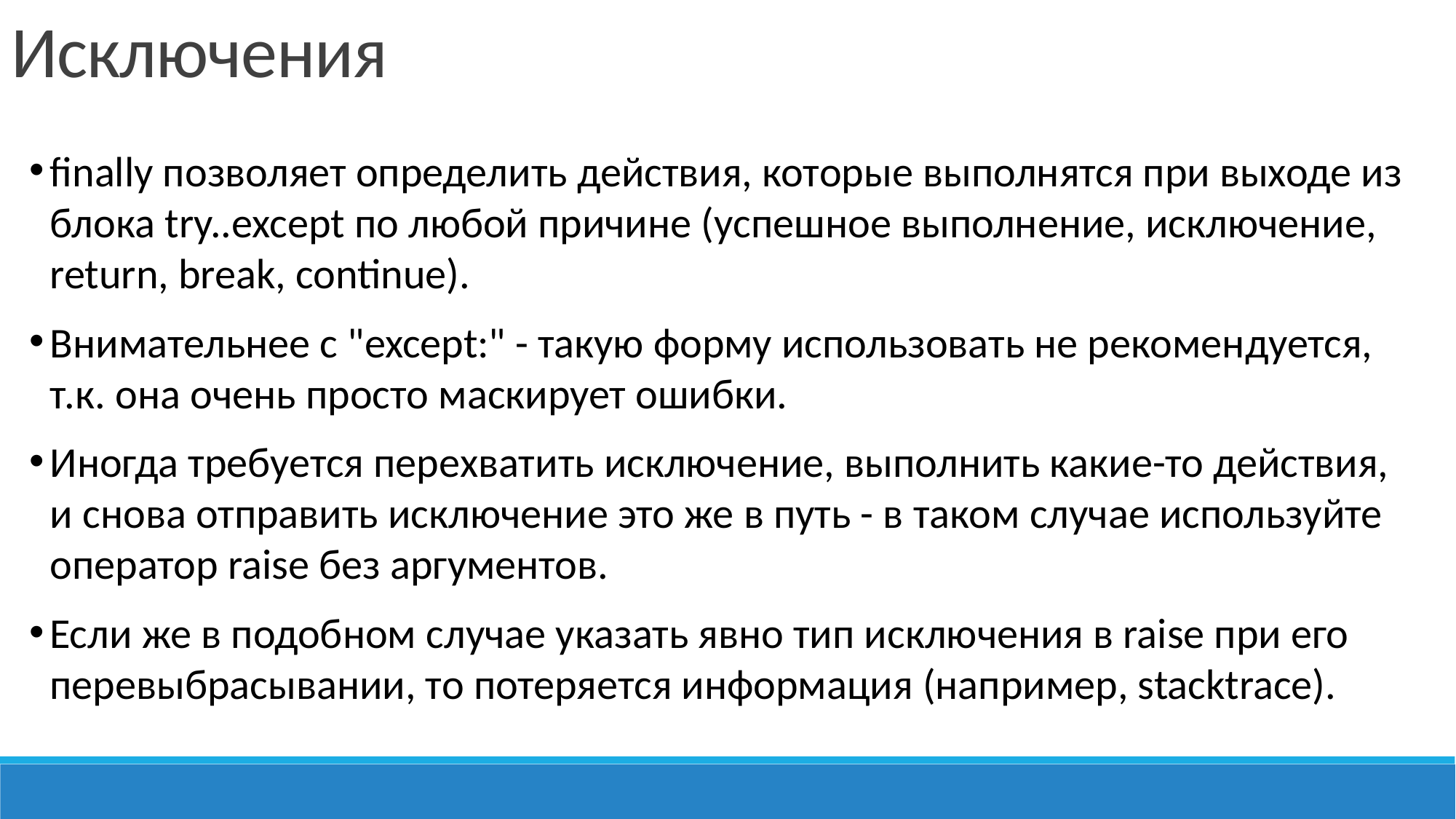

Исключения
finally позволяет определить действия, которые выполнятся при выходе из блока try..except по любой причине (успешное выполнение, исключение, return, break, continue).
Внимательнее с "except:" - такую форму использовать не рекомендуется, т.к. она очень просто маскирует ошибки.
Иногда требуется перехватить исключение, выполнить какие-то действия, и снова отправить исключение это же в путь - в таком случае используйте оператор raise без аргументов.
Если же в подобном случае указать явно тип исключения в raise при его перевыбрасывании, то потеряется информация (например, stacktrace).